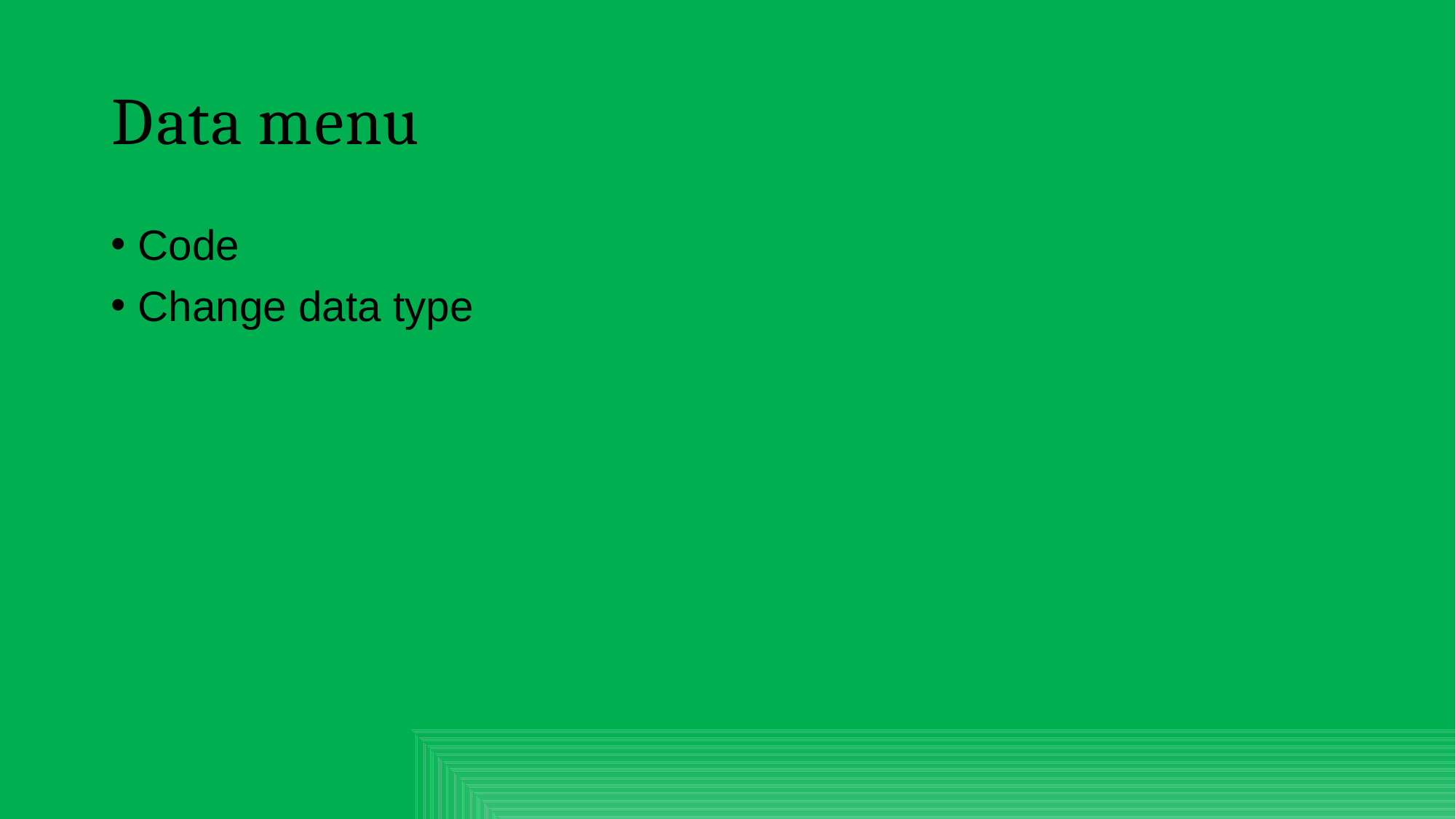

# Data menu
Code
Change data type